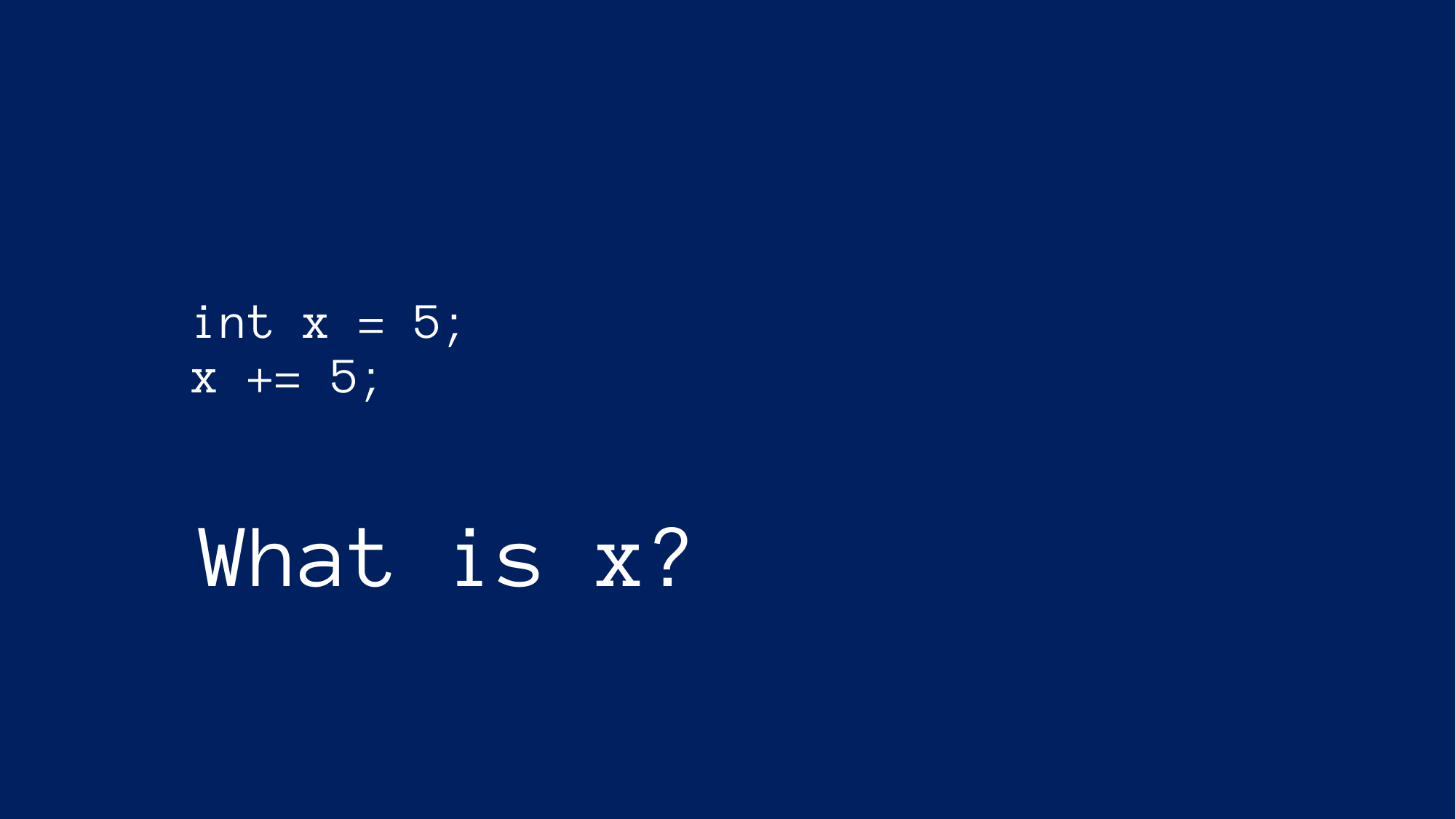

# int x = 5; x += 5;

What is x?